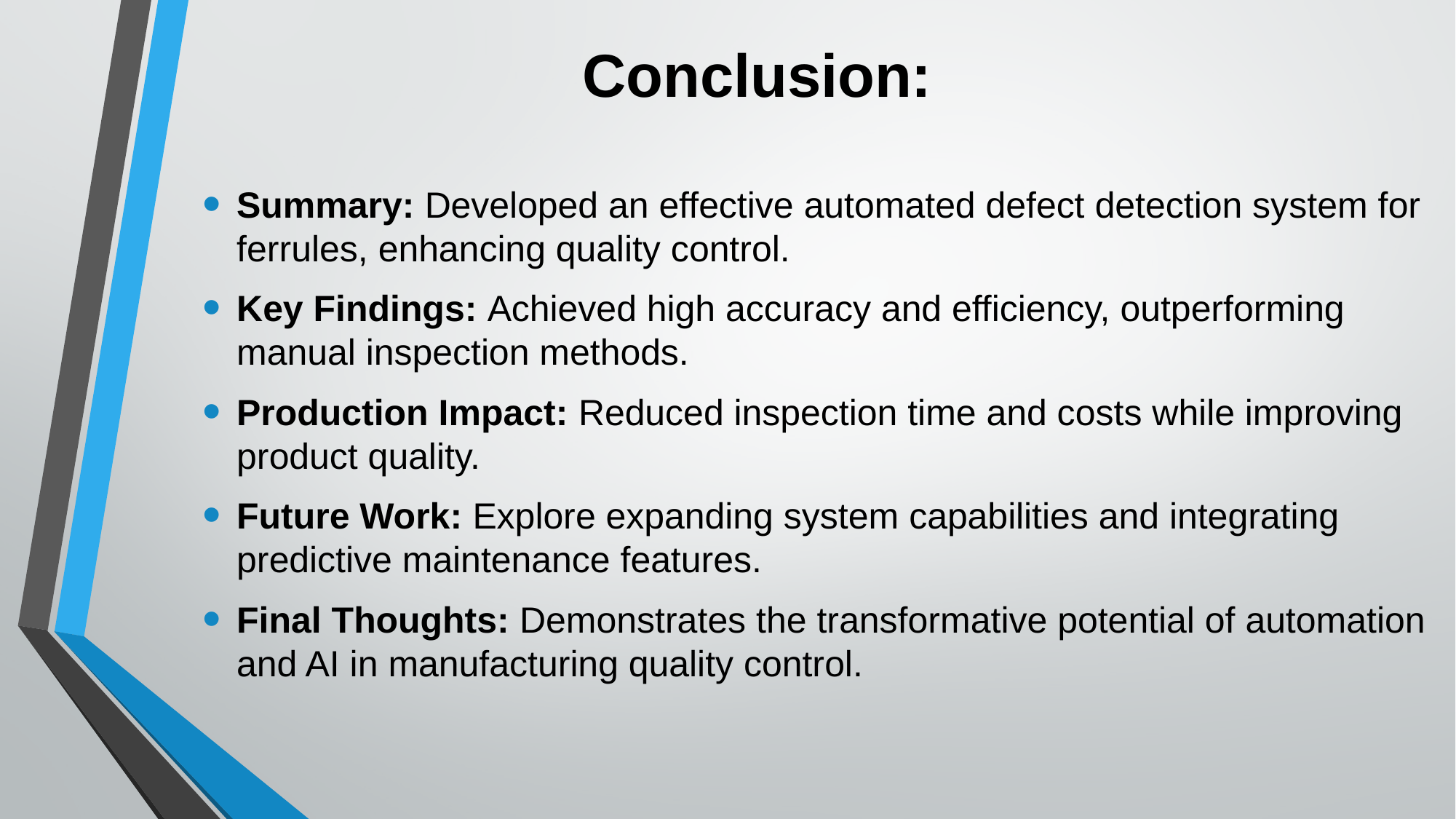

# Conclusion:
Summary: Developed an effective automated defect detection system for ferrules, enhancing quality control.
Key Findings: Achieved high accuracy and efficiency, outperforming manual inspection methods.
Production Impact: Reduced inspection time and costs while improving product quality.
Future Work: Explore expanding system capabilities and integrating predictive maintenance features.
Final Thoughts: Demonstrates the transformative potential of automation and AI in manufacturing quality control.